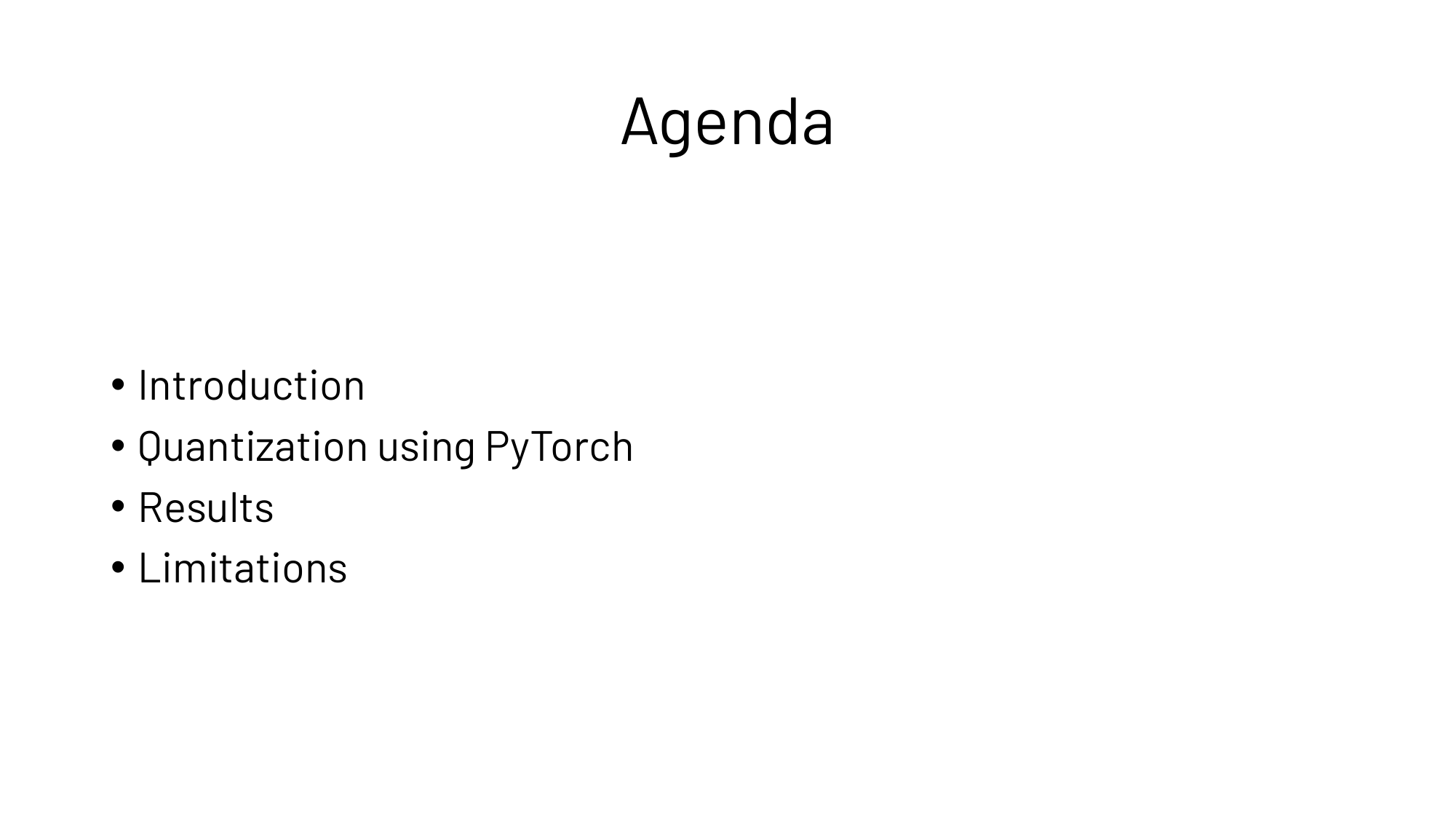

# Agenda
Introduction
Quantization using PyTorch
Results
Limitations